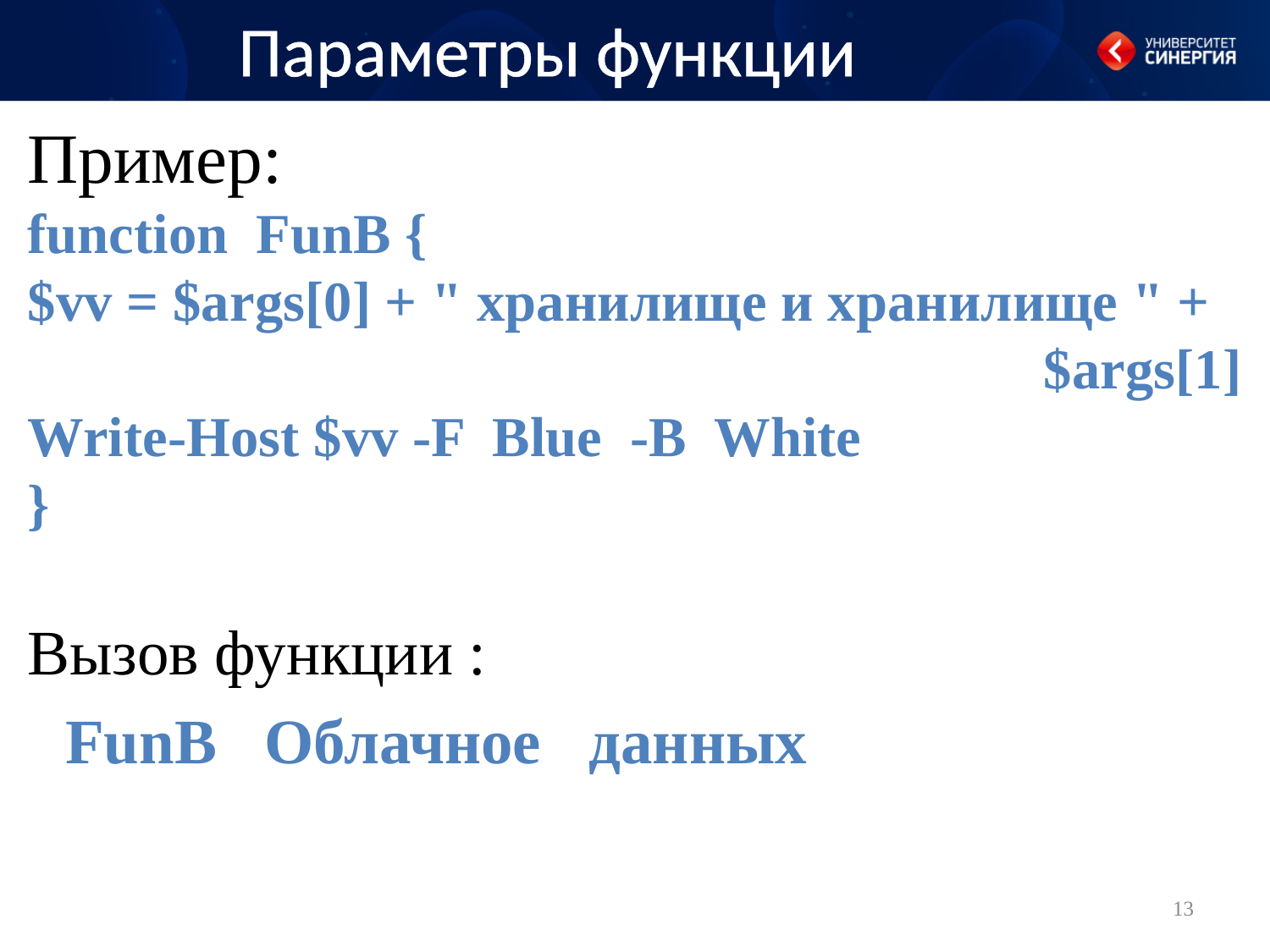

# Параметры функции
Пример:
function  FunB {
$vv = $args[0] + " хранилище и хранилище " + 								$args[1]
Write-Host $vv -F  Blue  -B  White
}

Вызов функции :
FunB   Облачное   данных

13